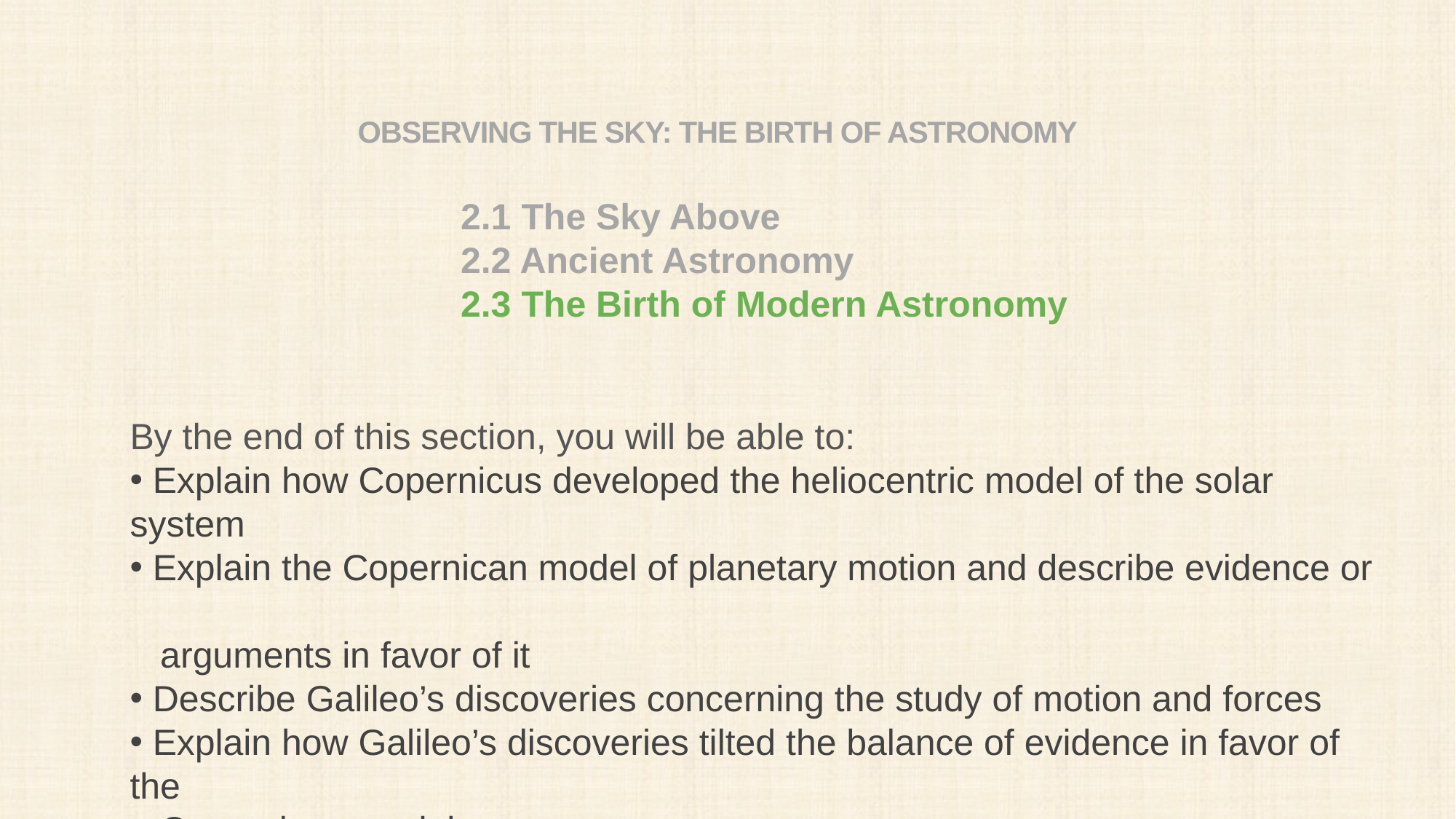

OBSERVING THE SKY: THE BIRTH OF ASTRONOMY

2.1 The Sky Above
2.2 Ancient Astronomy
2.3 The Birth of Modern Astronomy
By the end of this section, you will be able to:
 Explain how Copernicus developed the heliocentric model of the solar system
 Explain the Copernican model of planetary motion and describe evidence or
   arguments in favor of it
 Describe Galileo’s discoveries concerning the study of motion and forces
 Explain how Galileo’s discoveries tilted the balance of evidence in favor of the
   Copernican model